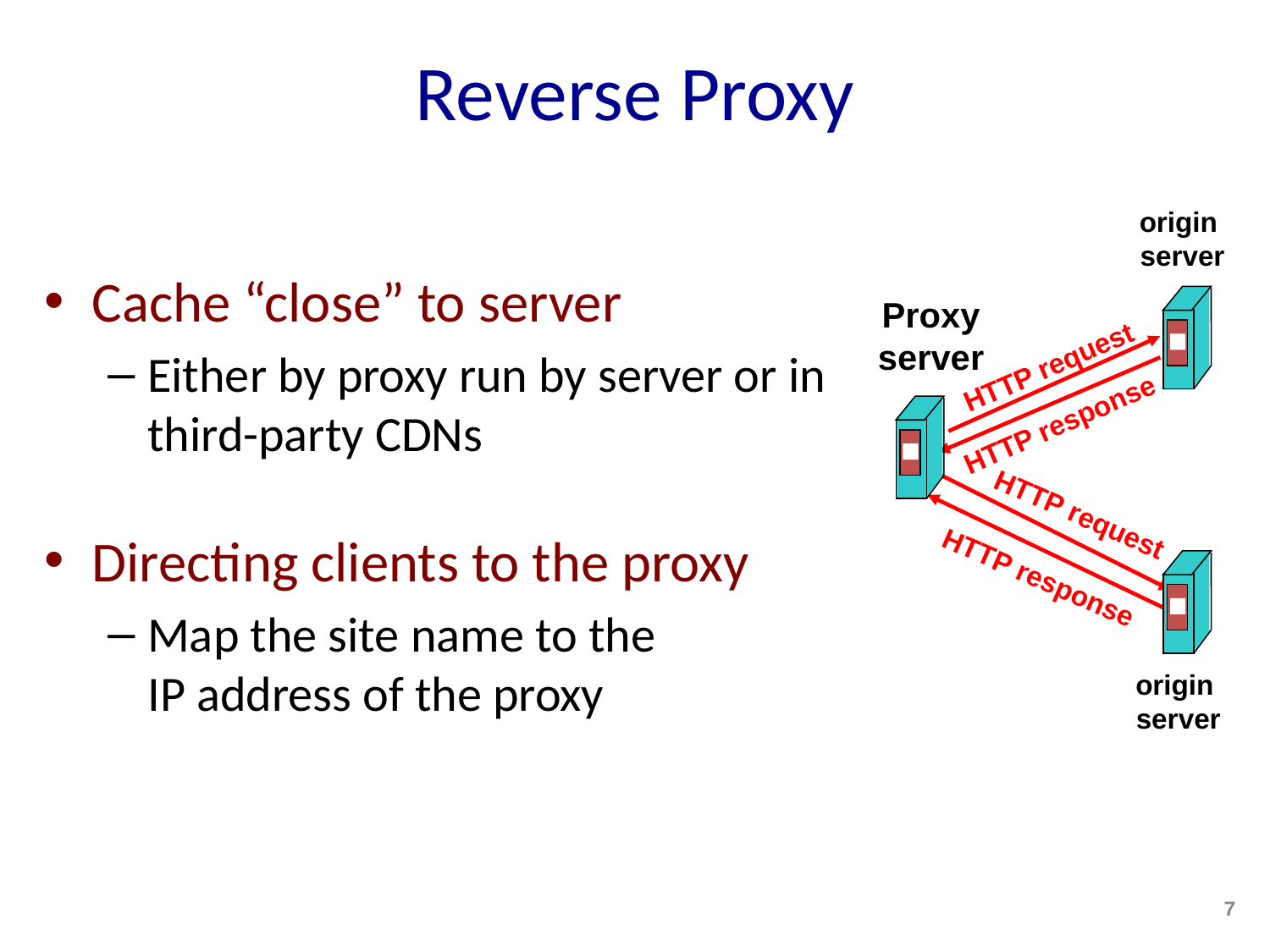

# Reverse Proxy
origin
server
Cache “close” to server
Either by proxy run by server or in third-party CDNs
Directing clients to the proxy
Map the site name to the
IP address of the proxy

Proxy
server

HTTP request

HTTP response

HTTP request

HTTP response
origin
server
7